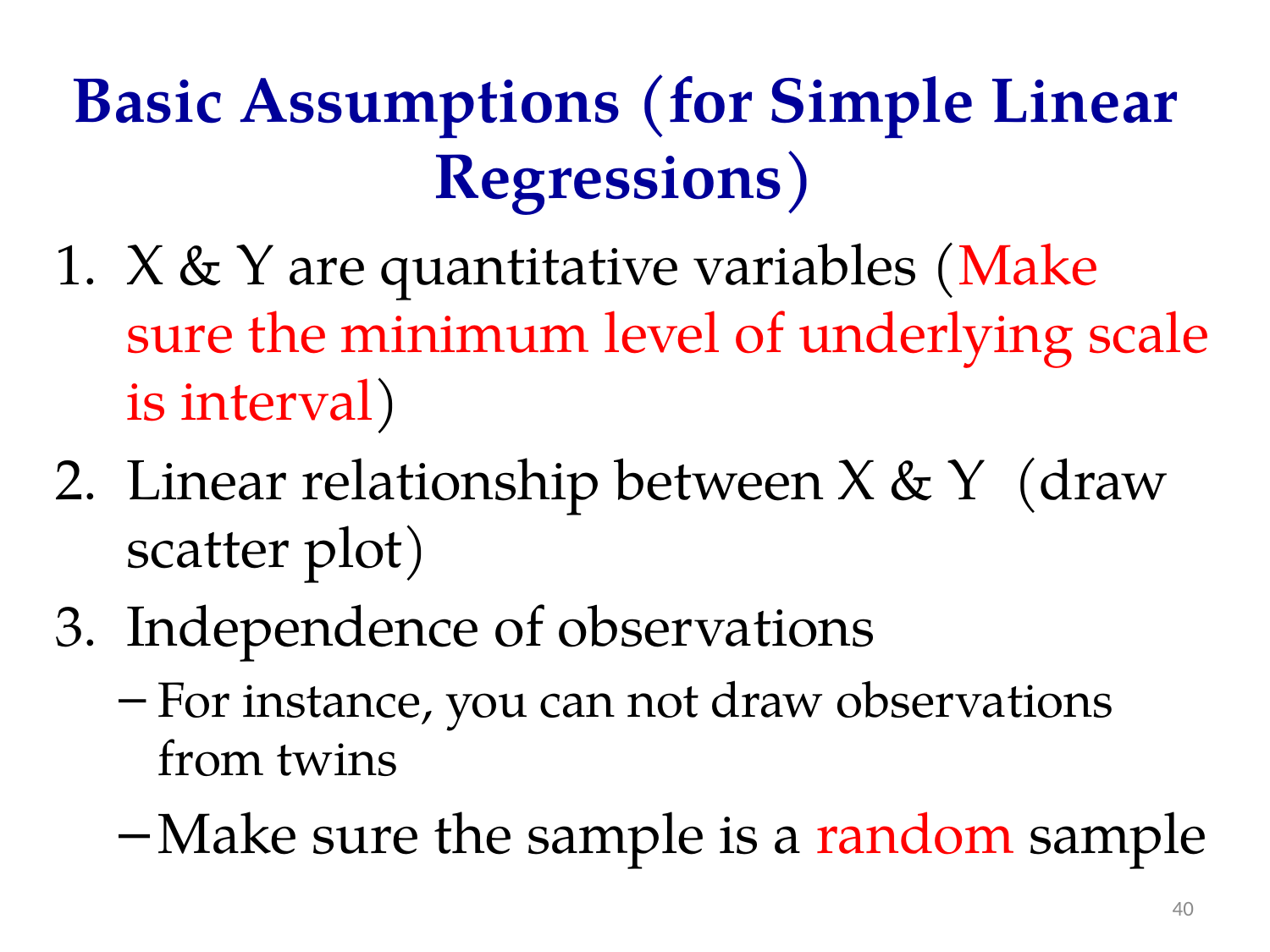

Basic Assumptions (for Simple Linear Regressions)
X & Y are quantitative variables (Make sure the minimum level of underlying scale is interval)
Linear relationship between X & Y  (draw scatter plot)
Independence of observations
For instance, you can not draw observations from twins
Make sure the sample is a random sample

40